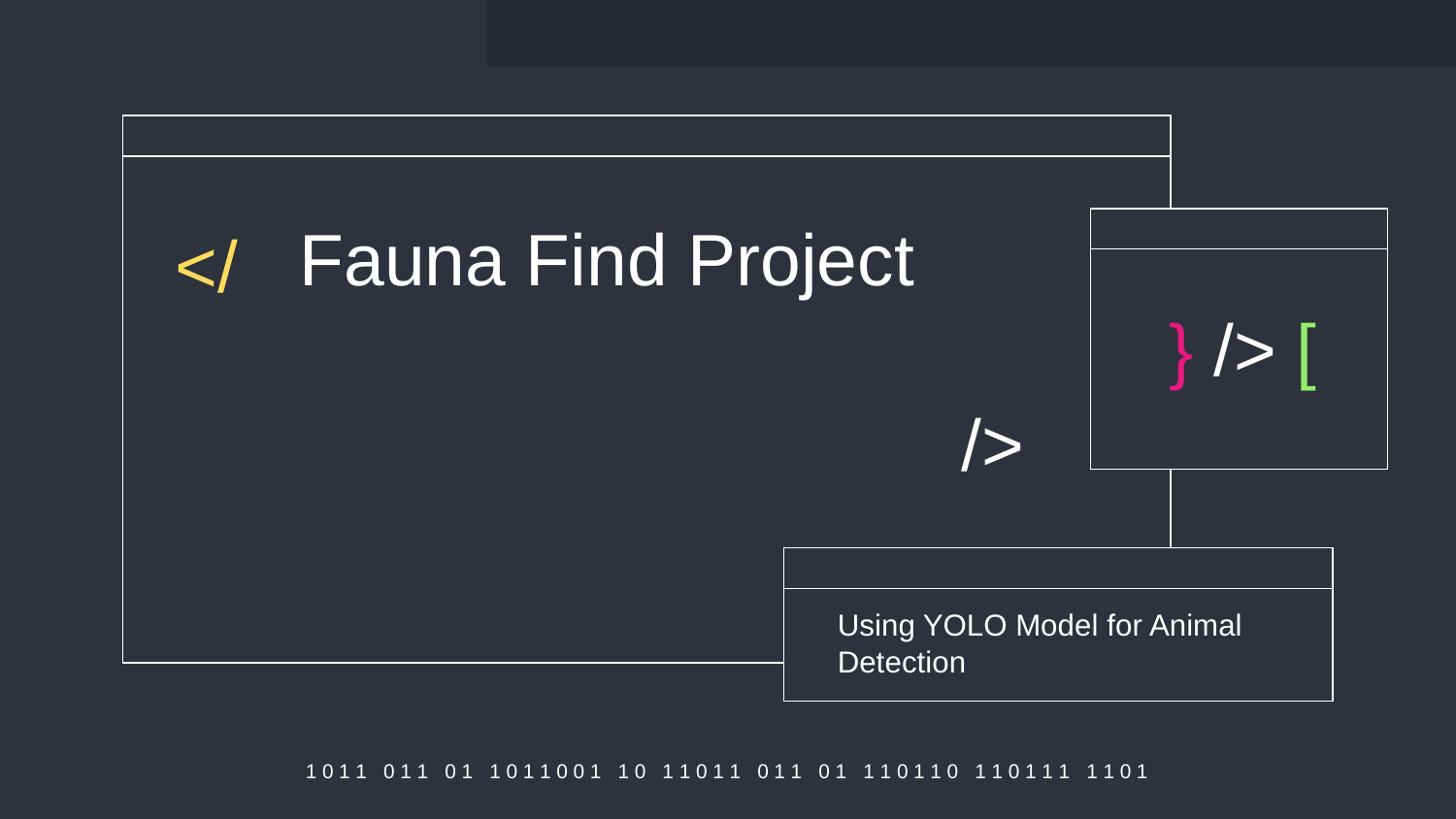

# Fauna Find Project

</
} /> [
/>

Using YOLO Model for Animal Detection